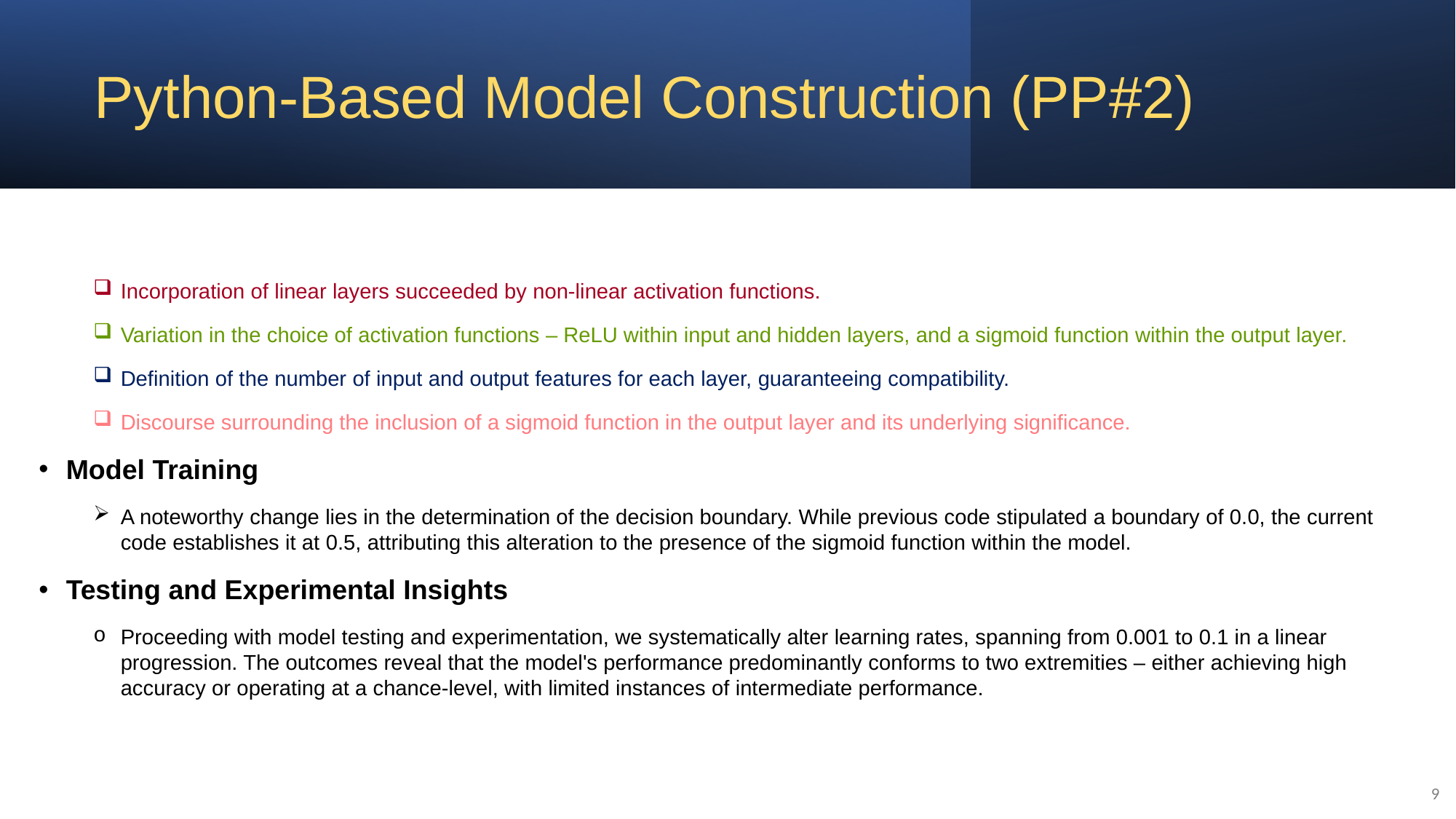

# Python-Based Model Construction (PP#2)
Incorporation of linear layers succeeded by non-linear activation functions.
Variation in the choice of activation functions – ReLU within input and hidden layers, and a sigmoid function within the output layer.
Definition of the number of input and output features for each layer, guaranteeing compatibility.
Discourse surrounding the inclusion of a sigmoid function in the output layer and its underlying significance.
Model Training
A noteworthy change lies in the determination of the decision boundary. While previous code stipulated a boundary of 0.0, the current code establishes it at 0.5, attributing this alteration to the presence of the sigmoid function within the model.
Testing and Experimental Insights
Proceeding with model testing and experimentation, we systematically alter learning rates, spanning from 0.001 to 0.1 in a linear progression. The outcomes reveal that the model's performance predominantly conforms to two extremities – either achieving high accuracy or operating at a chance-level, with limited instances of intermediate performance.
9